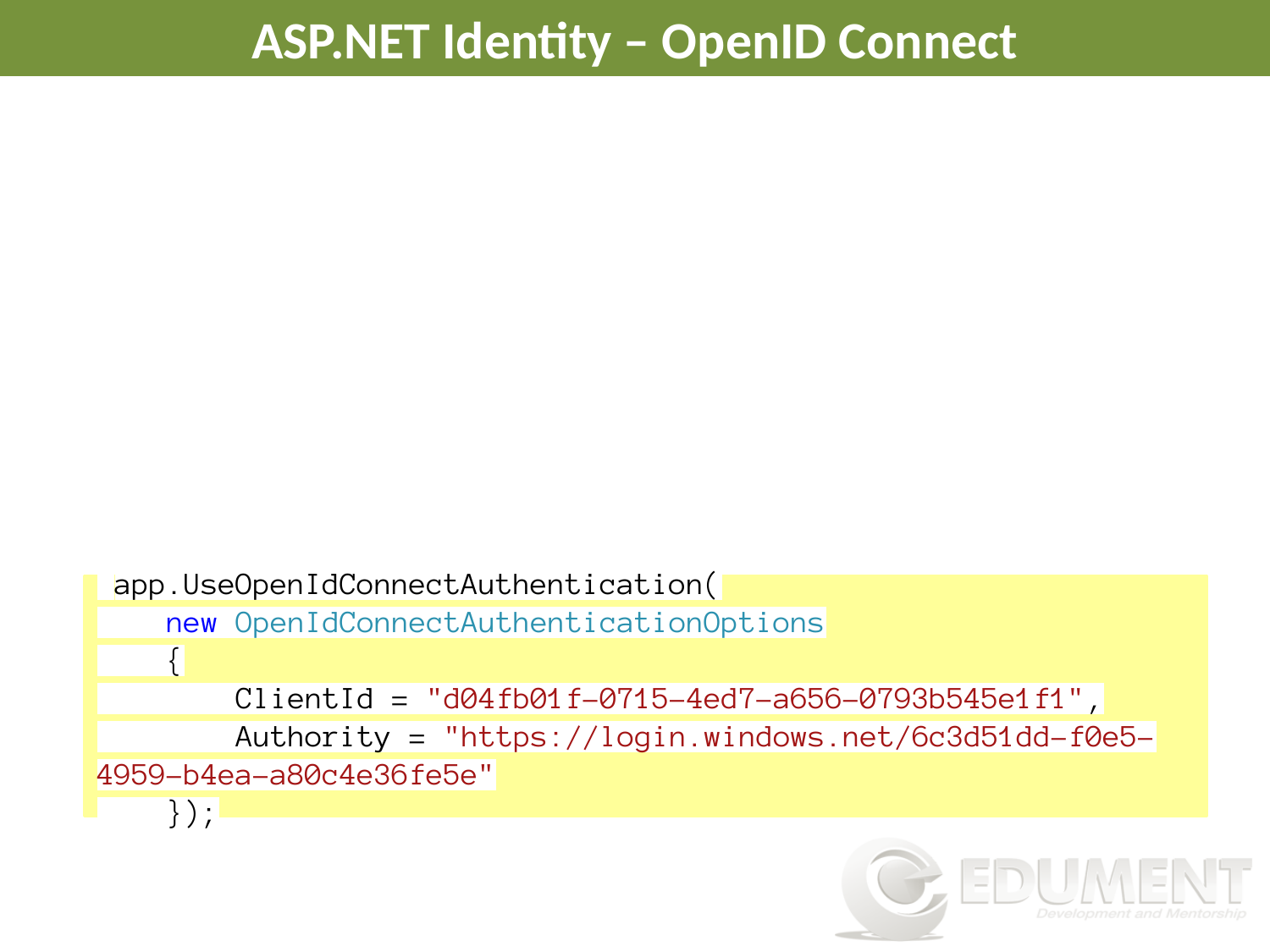

# ASP.NET Identity – OpenID Connect

 app.UseOpenIdConnectAuthentication(
    new OpenIdConnectAuthenticationOptions
    {
        ClientId = "d04fb01f-0715-4ed7-a656-0793b545e1f1",
        Authority = "https://login.windows.net/6c3d51dd-f0e5-4959-b4ea-a80c4e36fe5e"
    });